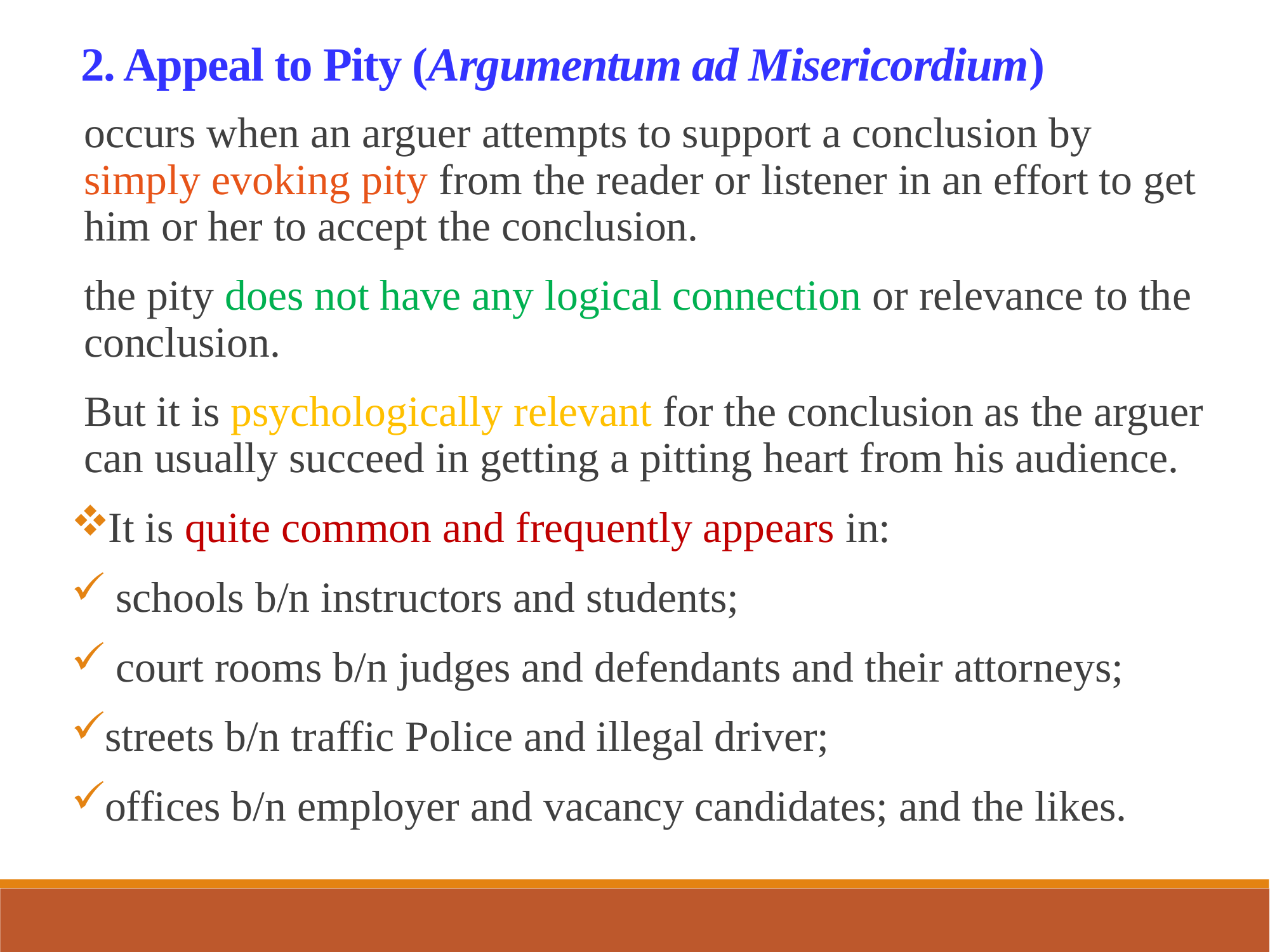

2. Appeal to Pity (Argumentum ad Misericordium)
occurs when an arguer attempts to support a conclusion by simply evoking pity from the reader or listener in an effort to get him or her to accept the conclusion.
the pity does not have any logical connection or relevance to the conclusion.
But it is psychologically relevant for the conclusion as the arguer can usually succeed in getting a pitting heart from his audience.
It is quite common and frequently appears in:
 schools b/n instructors and students;
 court rooms b/n judges and defendants and their attorneys;
streets b/n traffic Police and illegal driver;
offices b/n employer and vacancy candidates; and the likes.